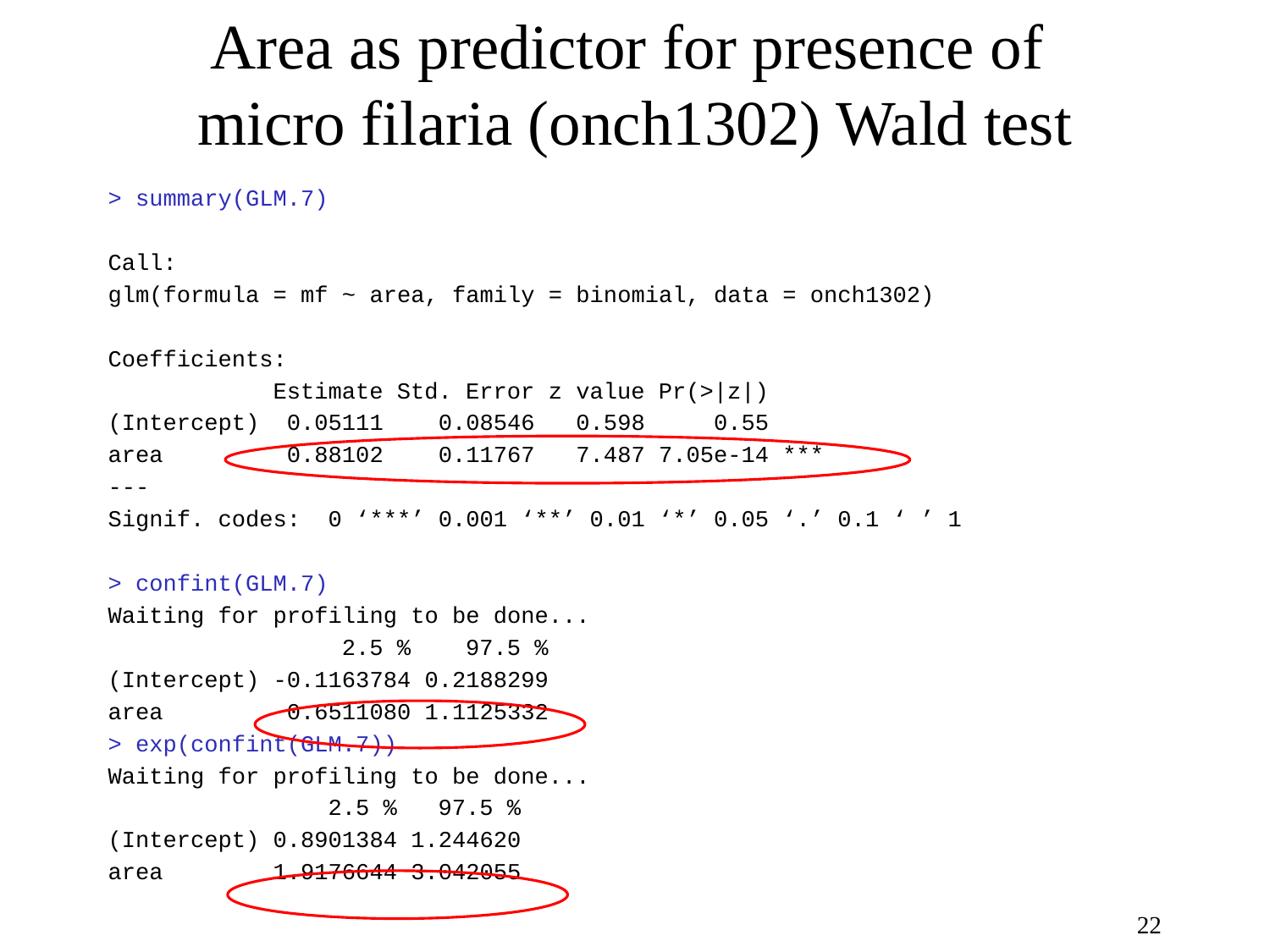

# Area as predictor for presence of micro filaria (onch1302) Wald test
> summary(GLM.7)

Call:
glm(formula = mf ~ area, family = binomial, data = onch1302)

Coefficients:
            Estimate Std. Error z value Pr(>|z|)
(Intercept)  0.05111    0.08546   0.598     0.55
area         0.88102    0.11767   7.487 7.05e-14 ***
---
Signif. codes:  0 ‘***’ 0.001 ‘**’ 0.01 ‘*’ 0.05 ‘.’ 0.1 ‘ ’ 1

> confint(GLM.7)
Waiting for profiling to be done...
                 2.5 %    97.5 %
(Intercept) -0.1163784 0.2188299
area         0.6511080 1.1125332
> exp(confint(GLM.7))
Waiting for profiling to be done...
                2.5 %   97.5 %
(Intercept) 0.8901384 1.244620
area        1.9176644 3.042055

22